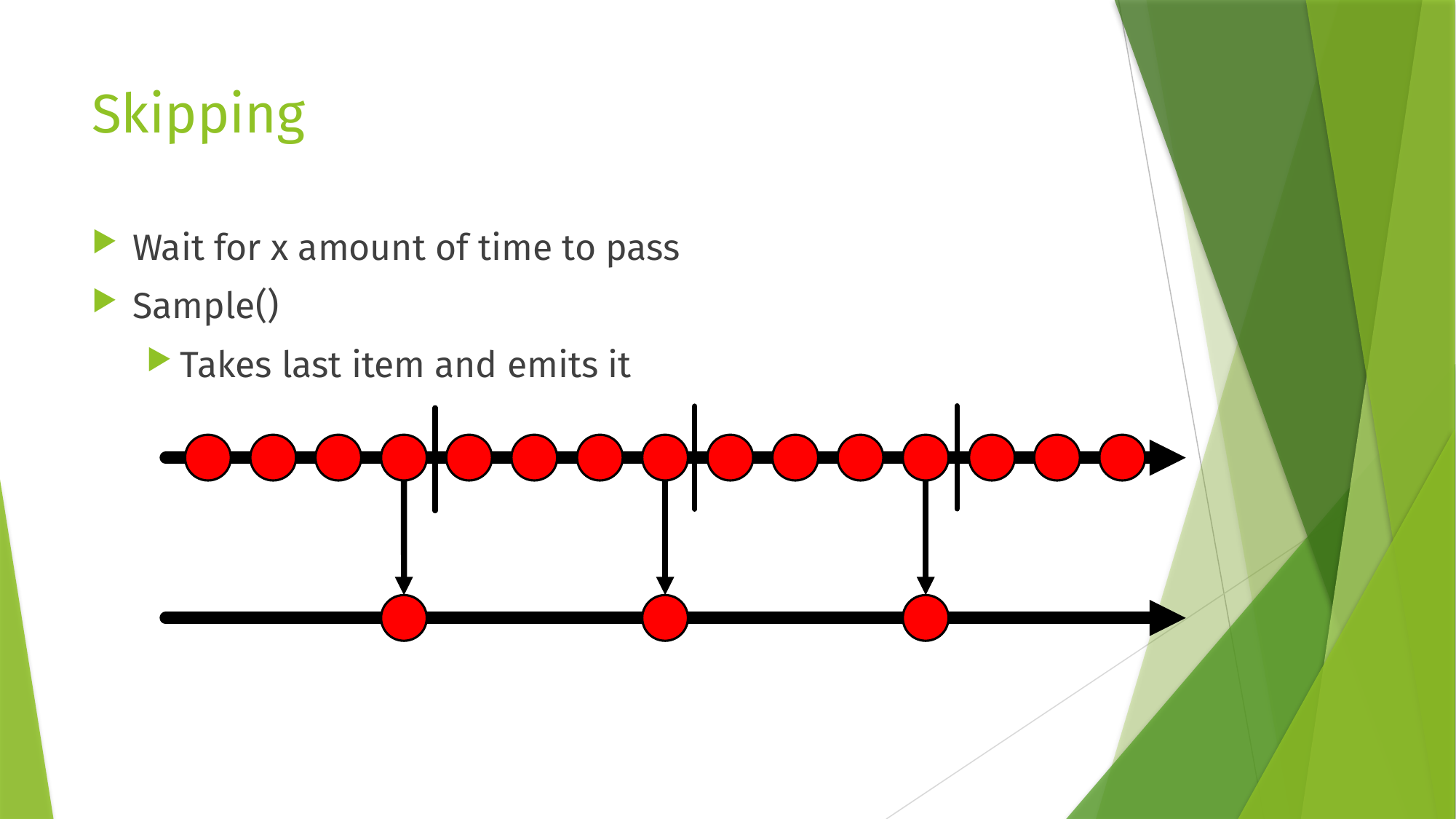

# Skipping
Wait for x amount of time to pass
Sample()
Takes last item and emits it